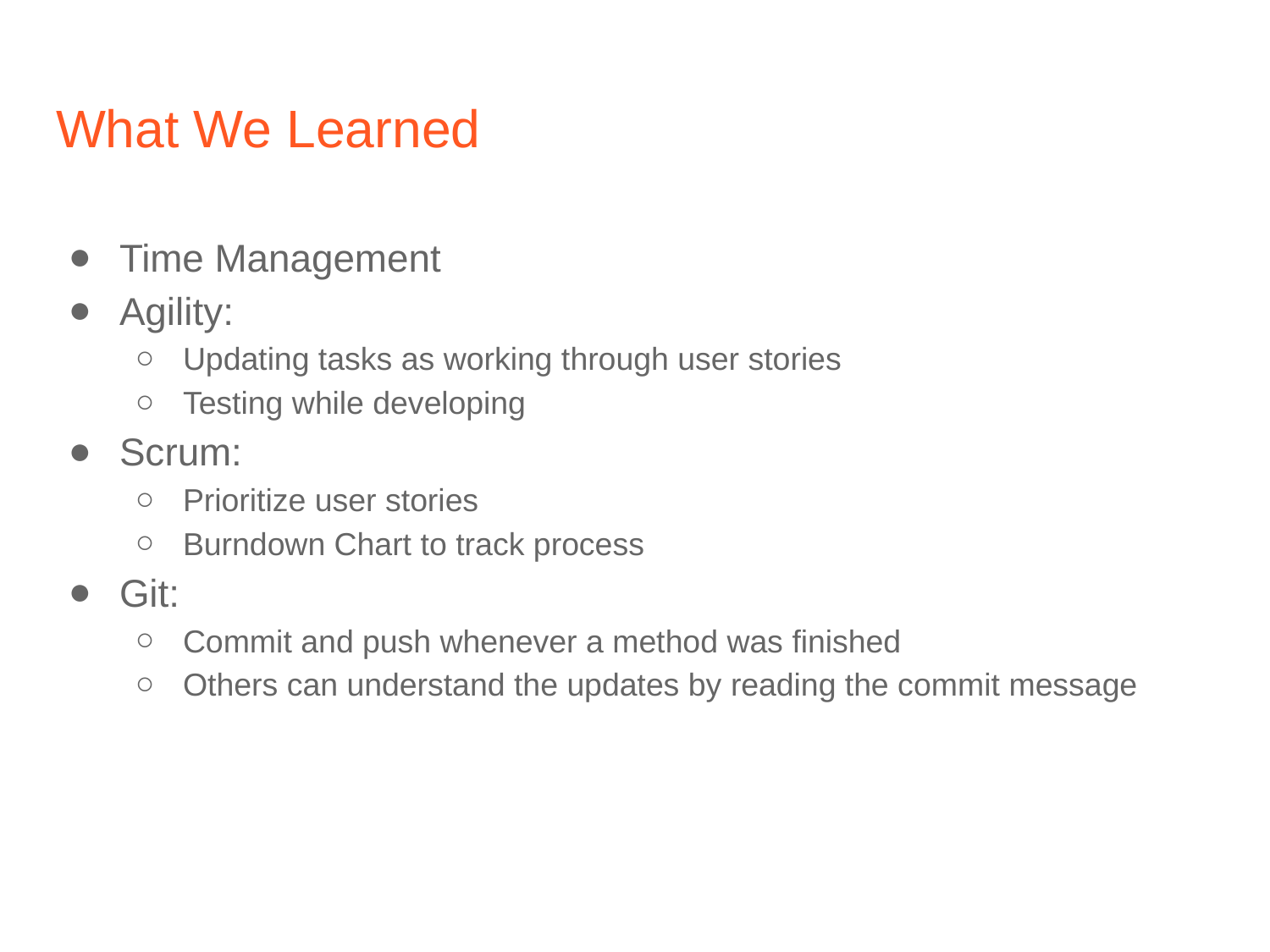

# What We Learned
Time Management
Agility:
Updating tasks as working through user stories
Testing while developing
Scrum:
Prioritize user stories
Burndown Chart to track process
Git:
Commit and push whenever a method was finished
Others can understand the updates by reading the commit message